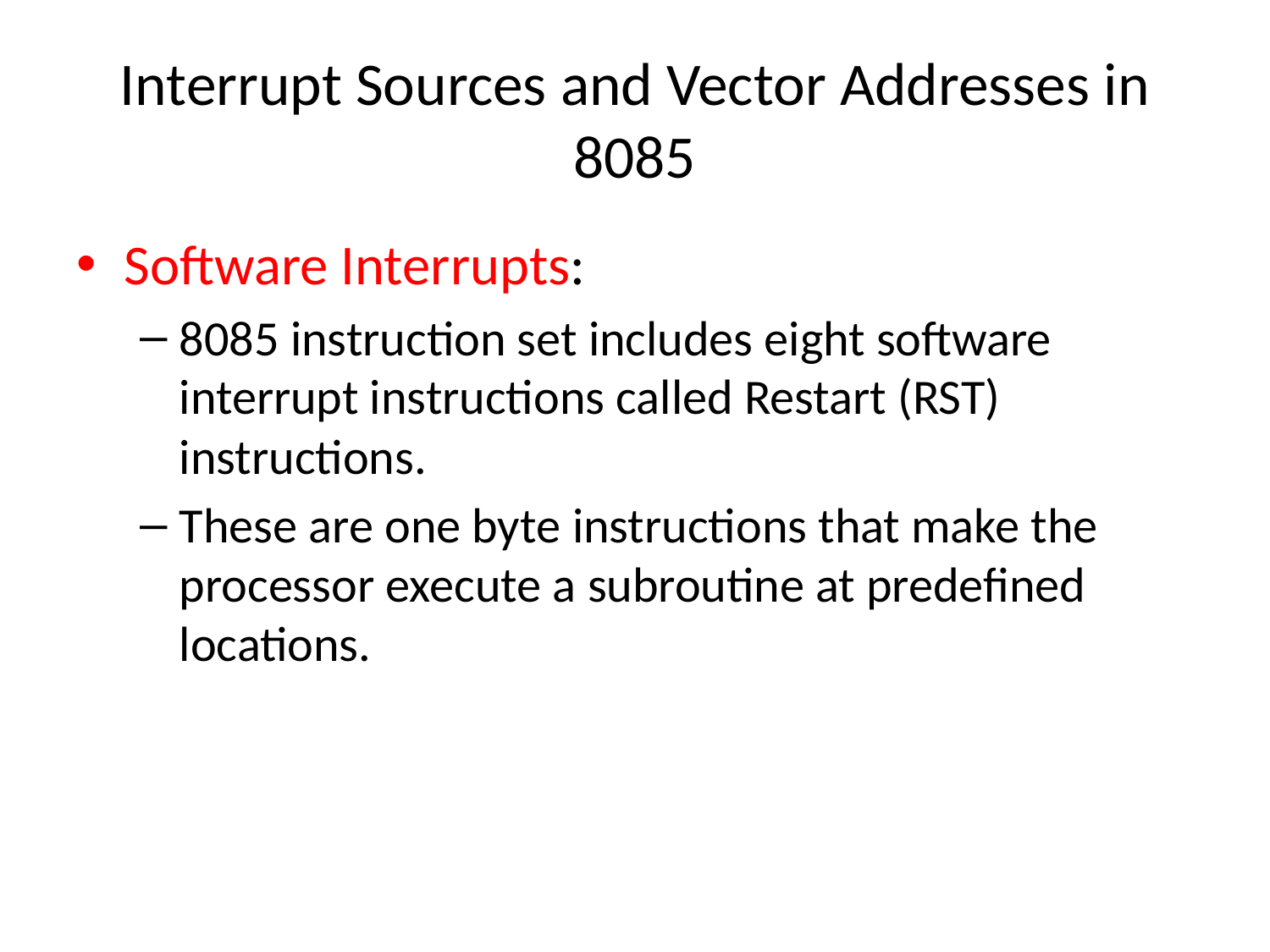

# Interrupt Sources and Vector Addresses in 8085
Software Interrupts:
8085 instruction set includes eight software interrupt instructions called Restart (RST) instructions.
These are one byte instructions that make the processor execute a subroutine at predefined locations.